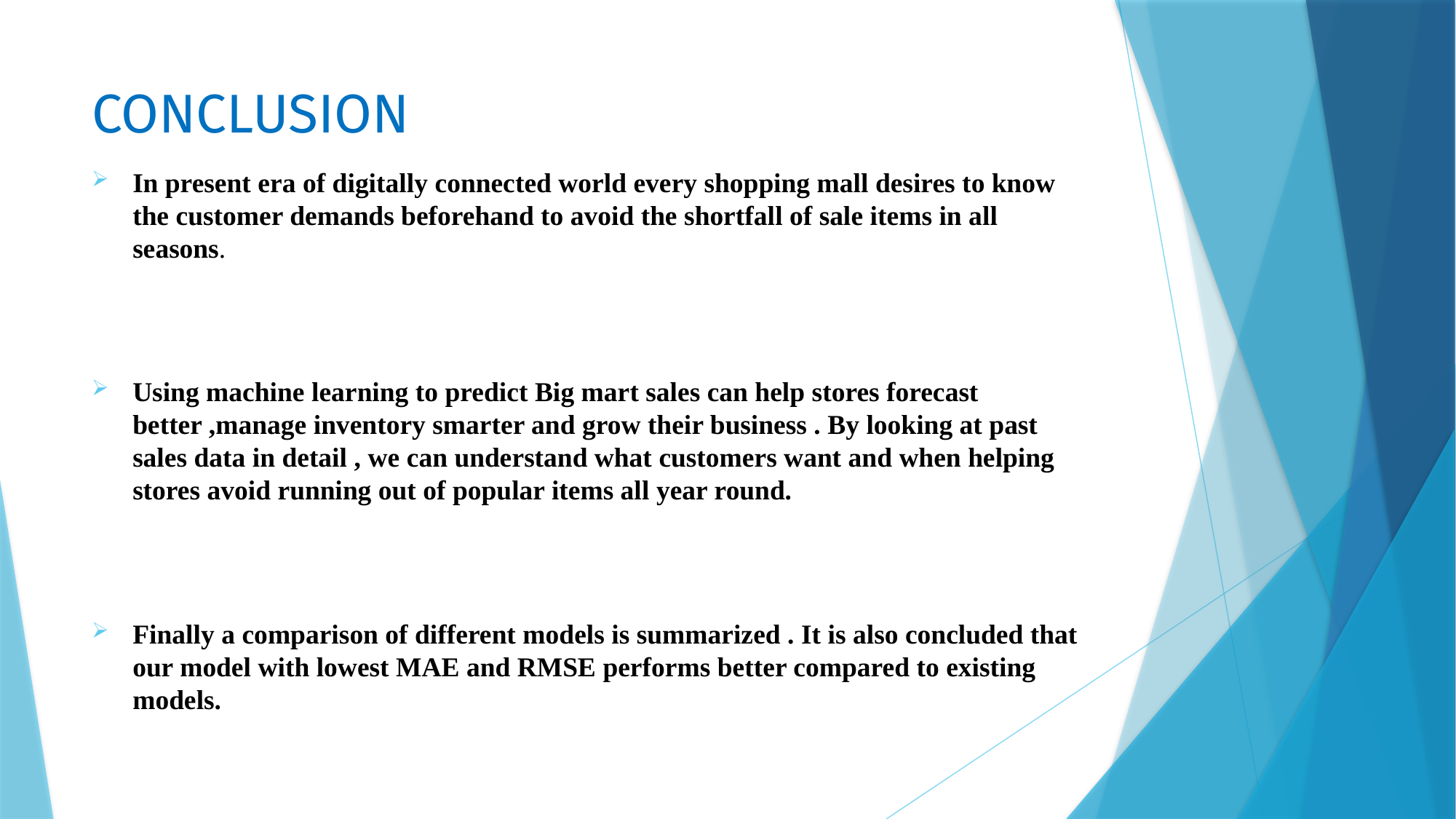

# CONCLUSION
In present era of digitally connected world every shopping mall desires to know the customer demands beforehand to avoid the shortfall of sale items in all seasons.

Using machine learning to predict Big mart sales can help stores forecast better ,manage inventory smarter and grow their business . By looking at past sales data in detail , we can understand what customers want and when helping stores avoid running out of popular items all year round.

Finally a comparison of different models is summarized . It is also concluded that our model with lowest MAE and RMSE performs better compared to existing models.